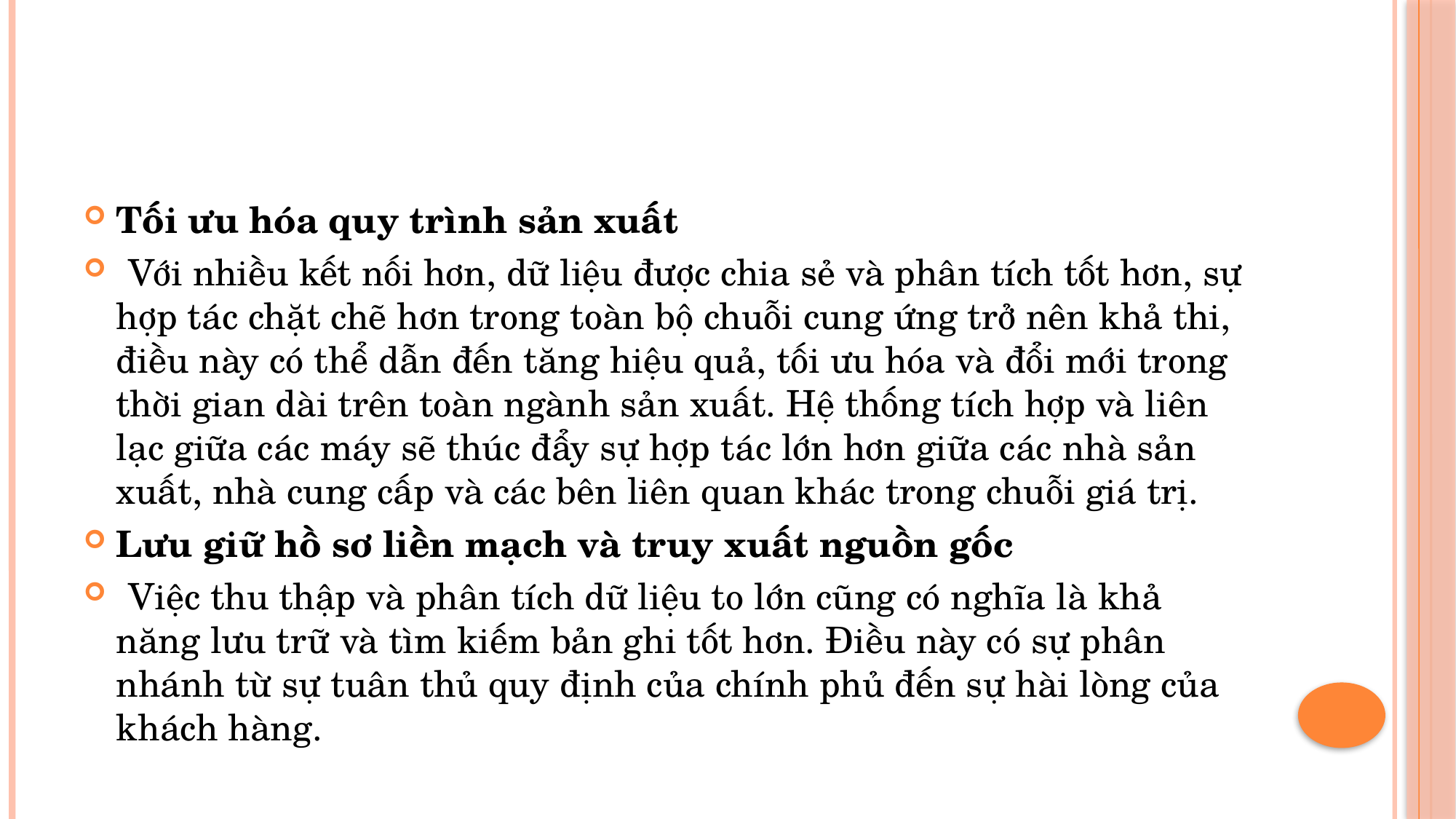

#
Tối ưu hóa quy trình sản xuất
 Với nhiều kết nối hơn, dữ liệu được chia sẻ và phân tích tốt hơn, sự hợp tác chặt chẽ hơn trong toàn bộ chuỗi cung ứng trở nên khả thi, điều này có thể dẫn đến tăng hiệu quả, tối ưu hóa và đổi mới trong thời gian dài trên toàn ngành sản xuất. Hệ thống tích hợp và liên lạc giữa các máy sẽ thúc đẩy sự hợp tác lớn hơn giữa các nhà sản xuất, nhà cung cấp và các bên liên quan khác trong chuỗi giá trị.
Lưu giữ hồ sơ liền mạch và truy xuất nguồn gốc
 Việc thu thập và phân tích dữ liệu to lớn cũng có nghĩa là khả năng lưu trữ và tìm kiếm bản ghi tốt hơn. Điều này có sự phân nhánh từ sự tuân thủ quy định của chính phủ đến sự hài lòng của khách hàng.